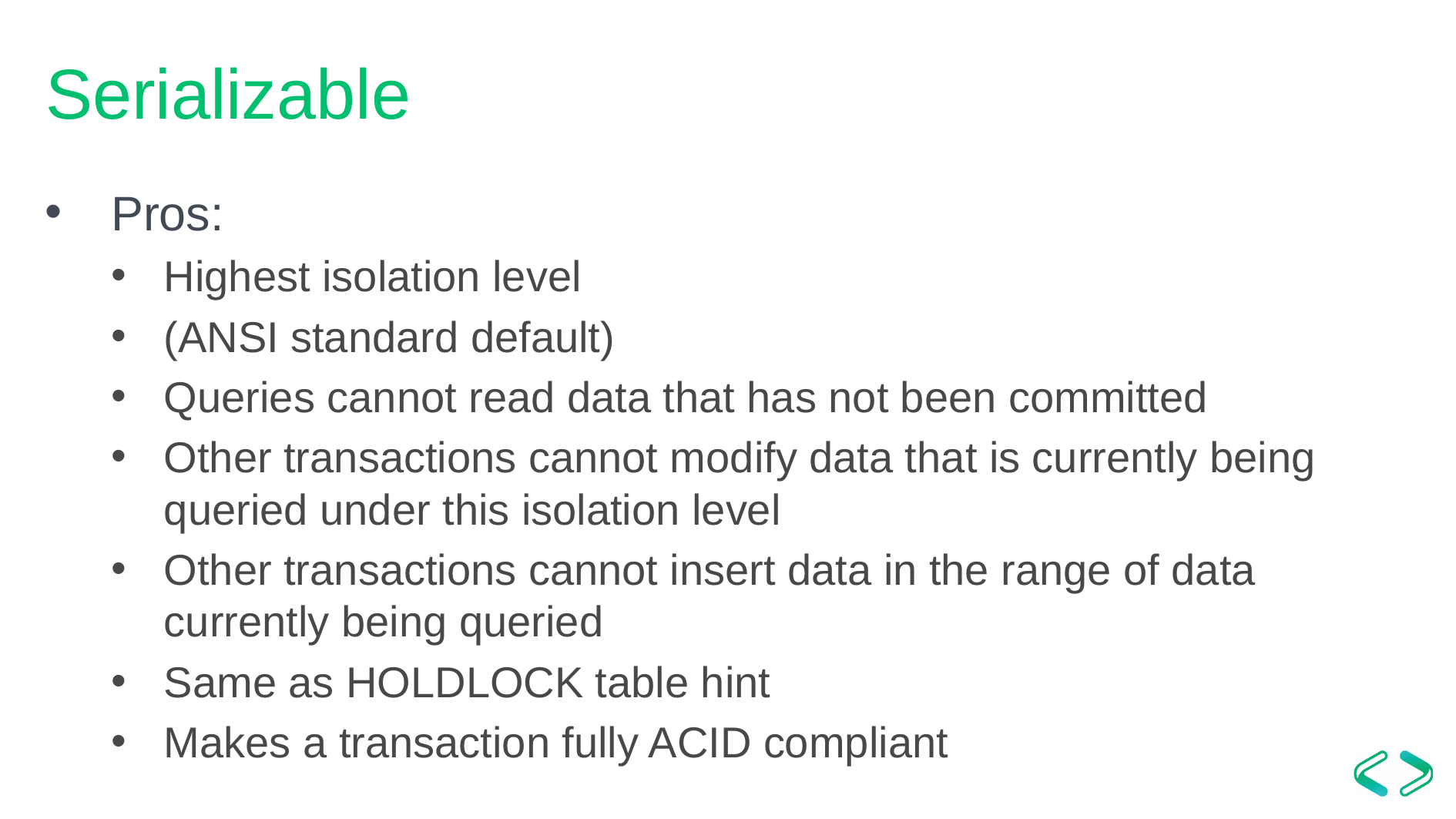

# Serializable
Pros:
Highest isolation level
(ANSI standard default)
Queries cannot read data that has not been committed
Other transactions cannot modify data that is currently being queried under this isolation level
Other transactions cannot insert data in the range of data currently being queried
Same as HOLDLOCK table hint
Makes a transaction fully ACID compliant